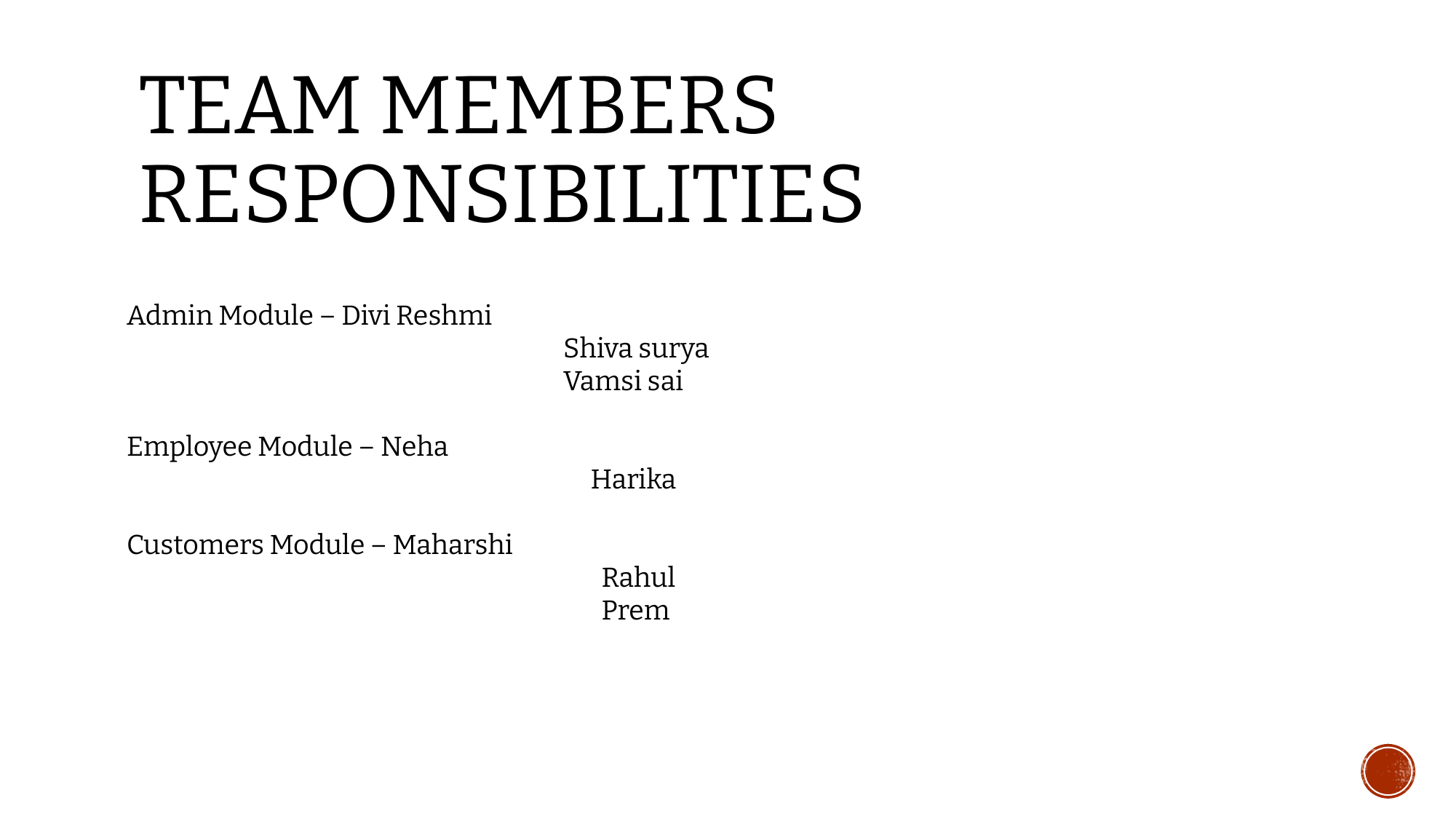

# Team members responsibilities
Admin Module – Divi Reshmi
				Shiva surya
		 		Vamsi sai

Employee Module – Neha
				     Harika

Customers Module – Maharshi
				       Rahul
				       Prem